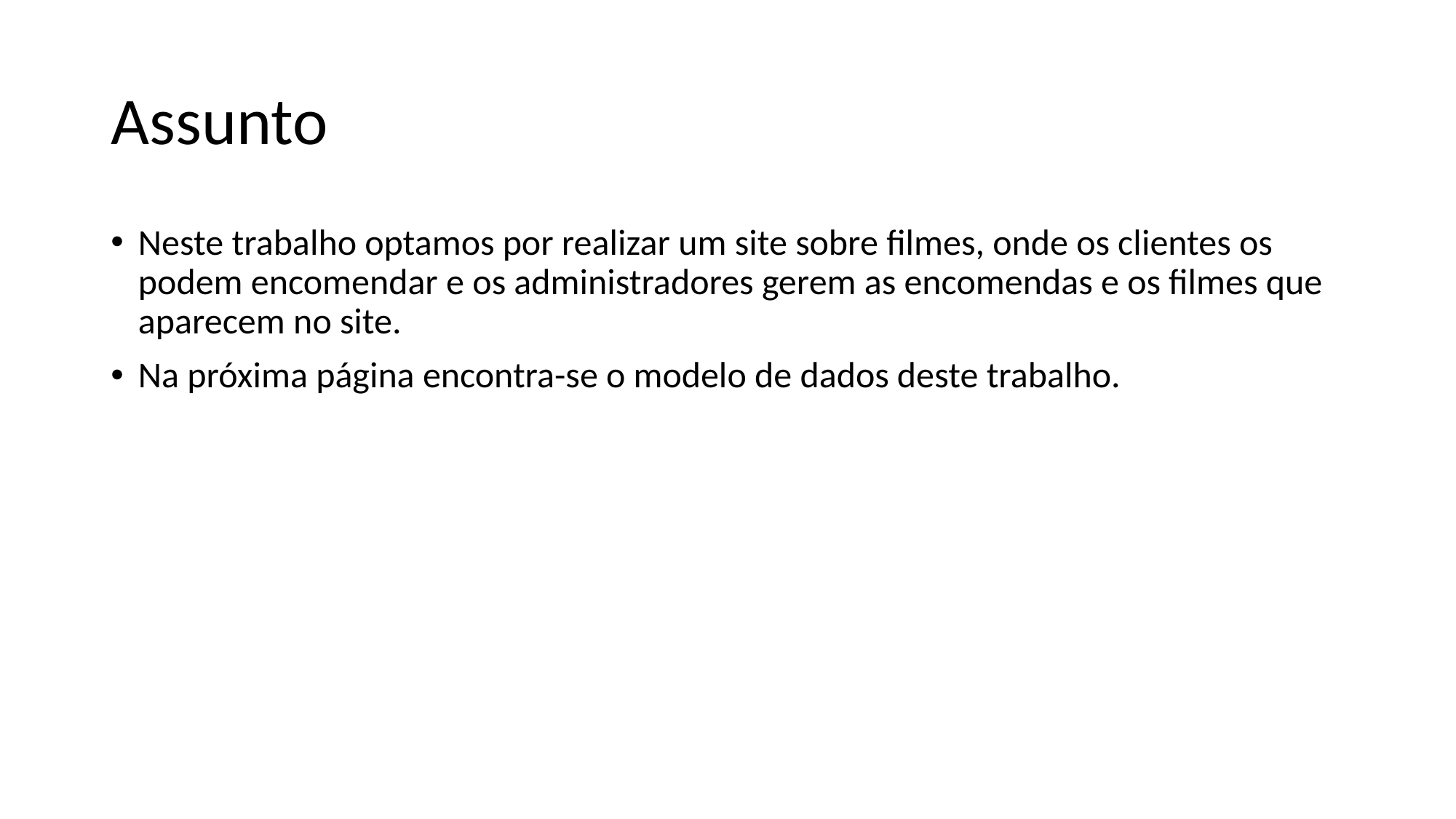

# Assunto
Neste trabalho optamos por realizar um site sobre filmes, onde os clientes os podem encomendar e os administradores gerem as encomendas e os filmes que aparecem no site.
Na próxima página encontra-se o modelo de dados deste trabalho.